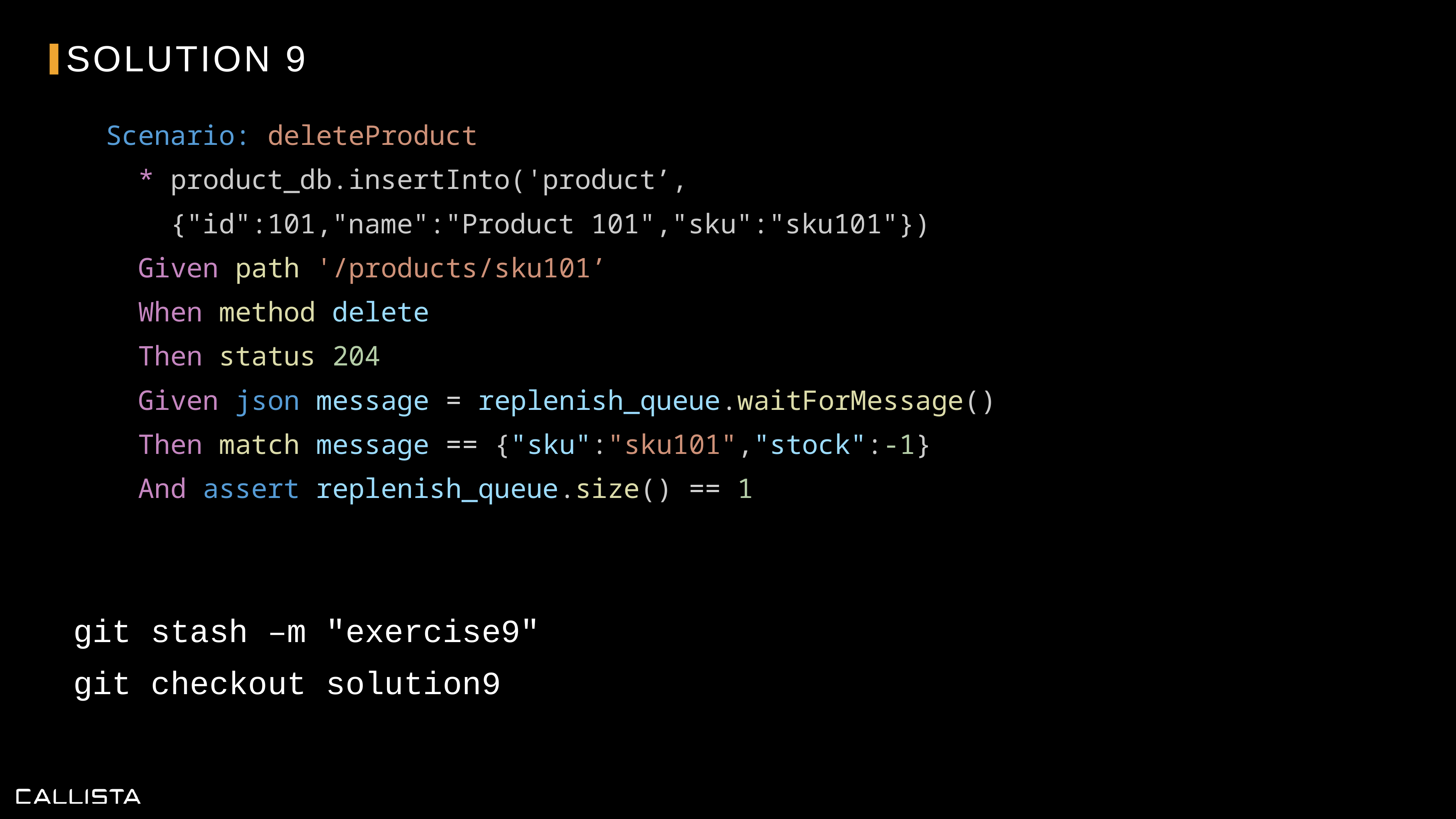

# Solution 9
  Scenario: deleteProduct
    * product_db.insertInto('product’,
      {"id":101,"name":"Product 101","sku":"sku101"})
    Given path '/products/sku101’
    When method delete
    Then status 204
    Given json message = replenish_queue.waitForMessage()
    Then match message == {"sku":"sku101","stock":-1}
    And assert replenish_queue.size() == 1
git stash –m "exercise9"
git checkout solution9